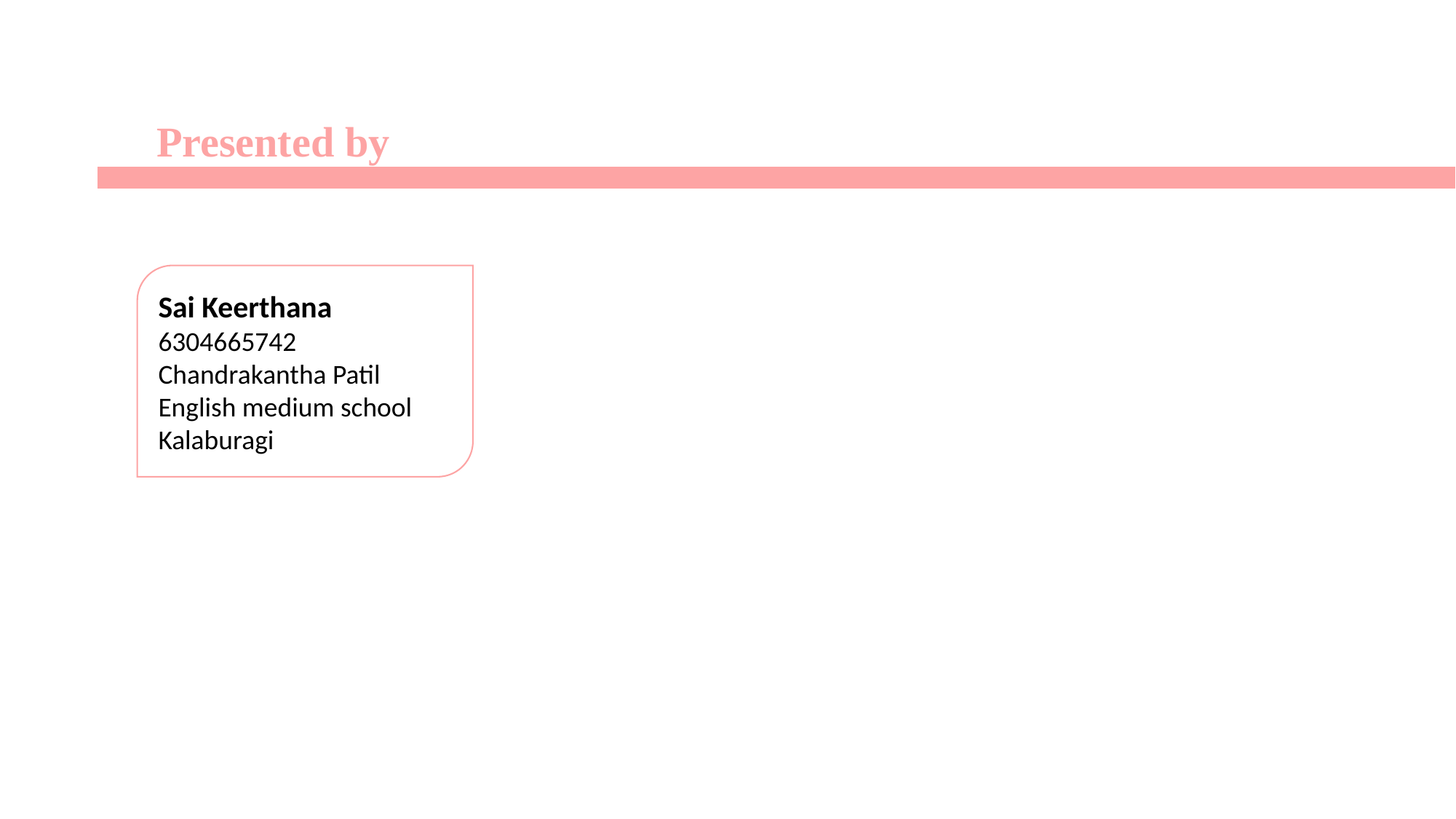

Presented by

Sai Keerthana
6304665742
Chandrakantha Patil English medium school
Kalaburagi